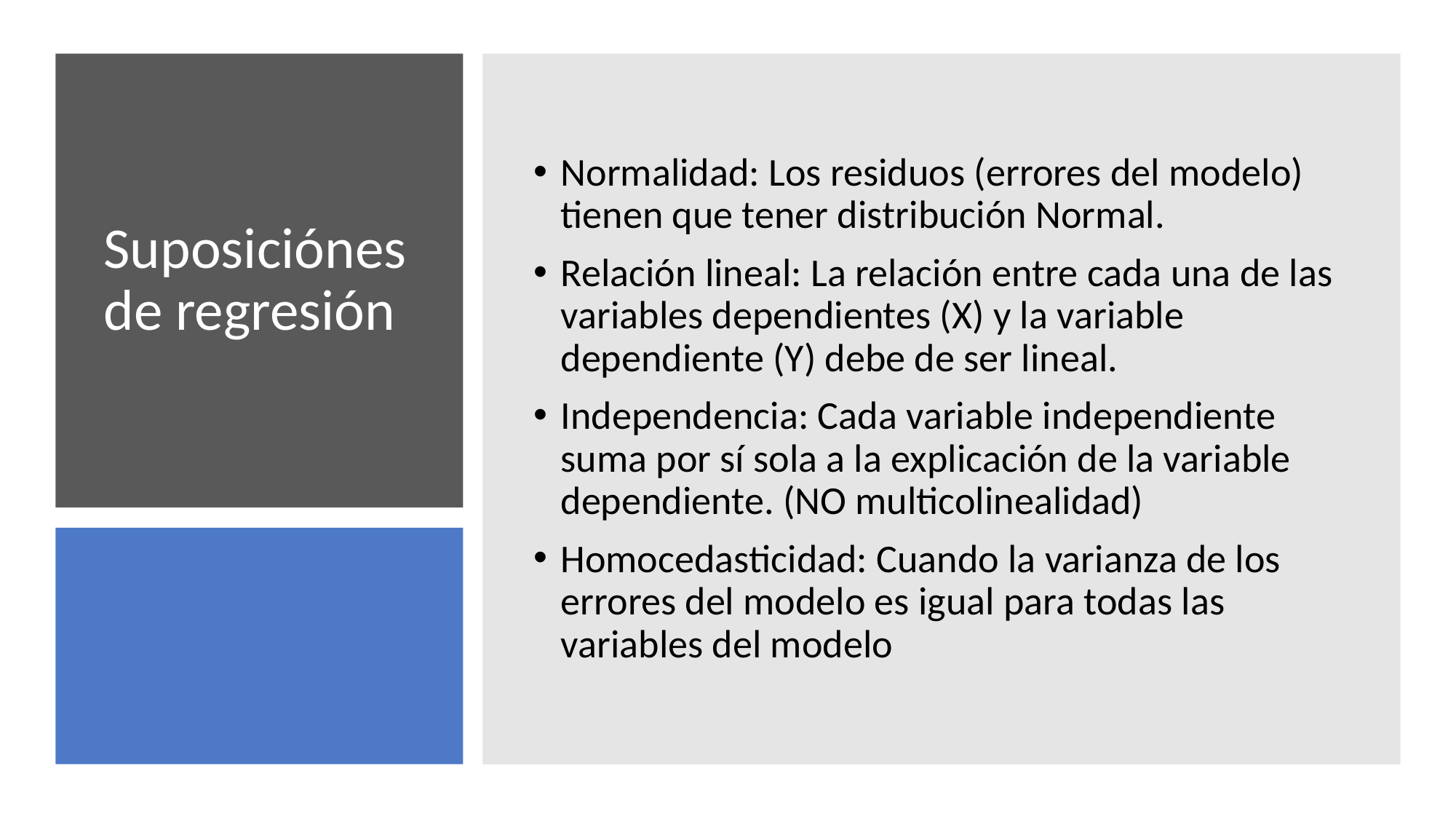

# Suposiciónes de regresión
Normalidad: Los residuos (errores del modelo) tienen que tener distribución Normal.
Relación lineal: La relación entre cada una de las variables dependientes (X) y la variable dependiente (Y) debe de ser lineal.
Independencia: Cada variable independiente suma por sí sola a la explicación de la variable dependiente. (NO multicolinealidad)
Homocedasticidad: Cuando la varianza de los errores del modelo es igual para todas las variables del modelo